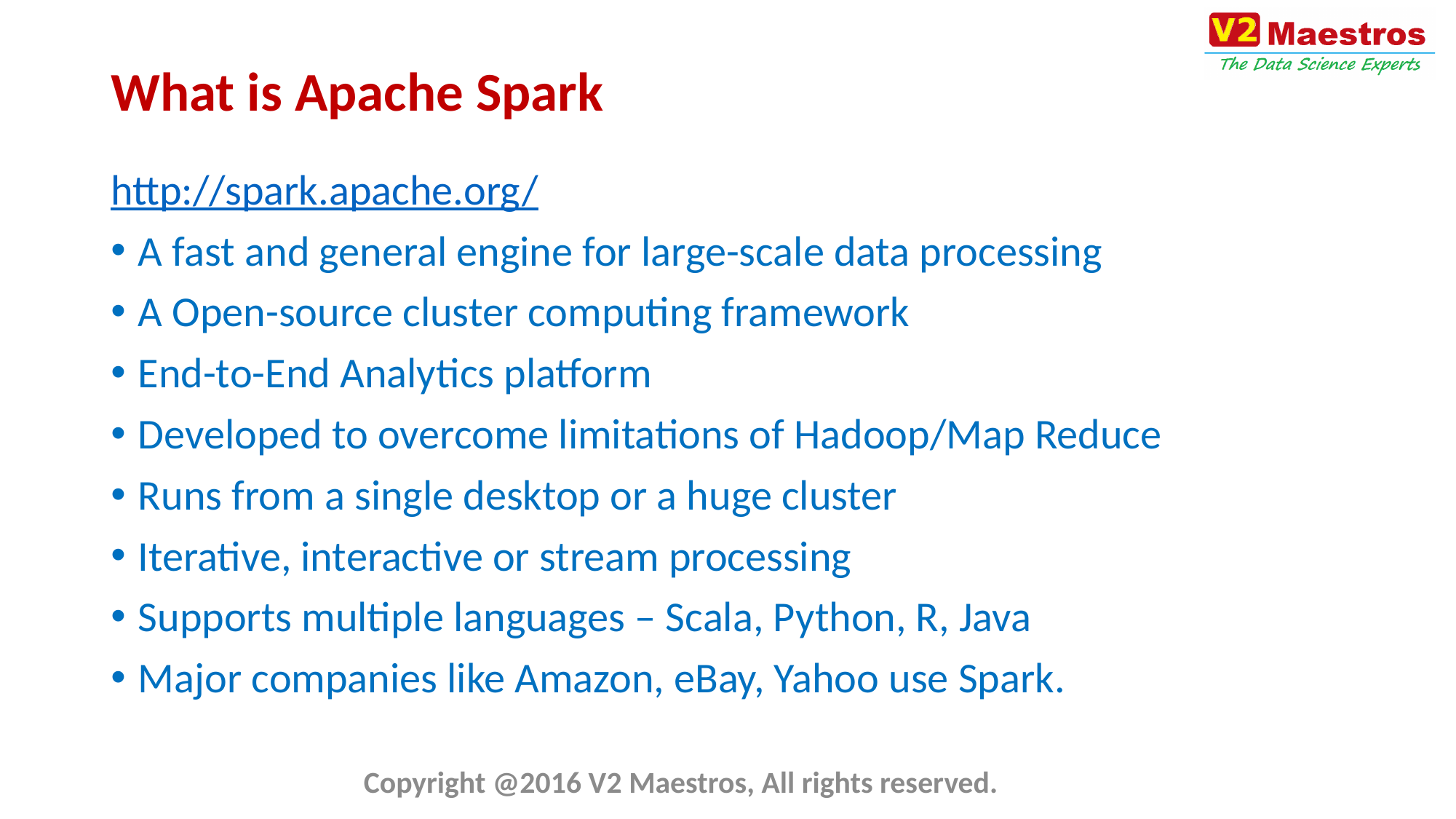

# What is Apache Spark
http://spark.apache.org/
A fast and general engine for large-scale data processing
A Open-source cluster computing framework
End-to-End Analytics platform
Developed to overcome limitations of Hadoop/Map Reduce
Runs from a single desktop or a huge cluster
Iterative, interactive or stream processing
Supports multiple languages – Scala, Python, R, Java
Major companies like Amazon, eBay, Yahoo use Spark.

Copyright @2016 V2 Maestros, All rights reserved.